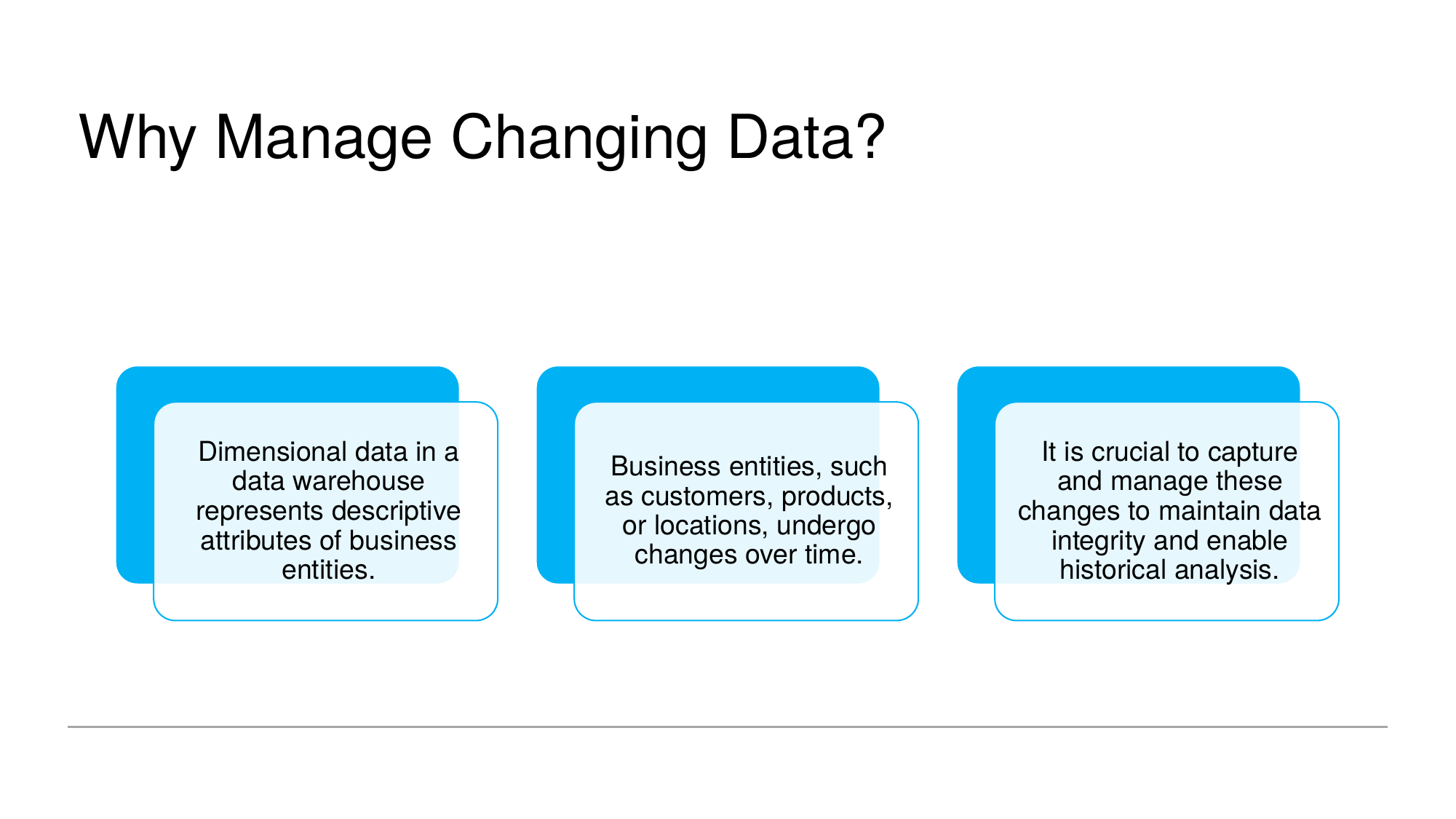

# Why Manage Changing Data?
Dimensional data in a data warehouse represents descriptive attributes of business entities.
Business entities, such as customers, products, or locations, undergo changes over time.
It is crucial to capture and manage these changes to maintain data integrity and enable historical analysis.